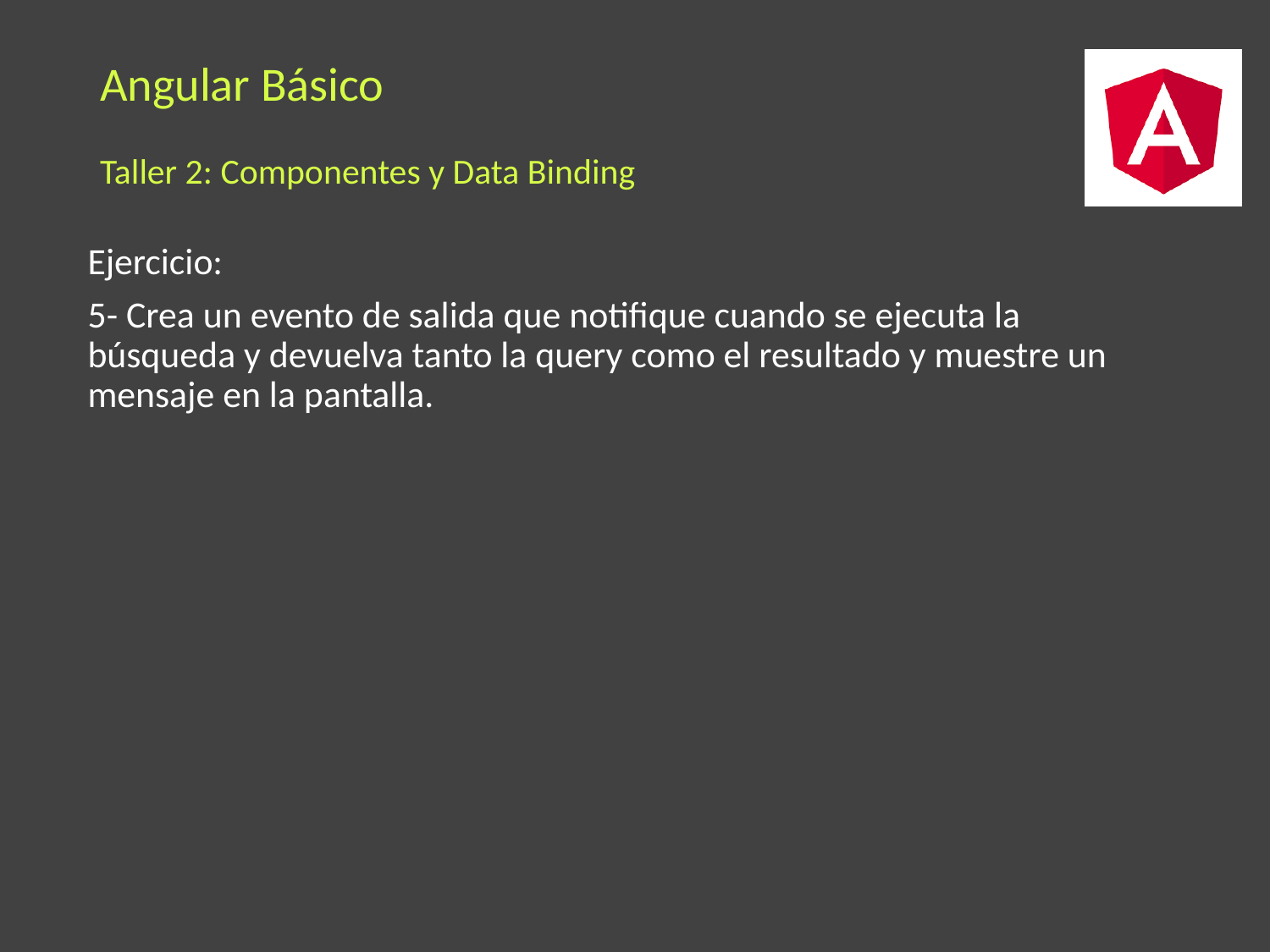

# Angular Básico
Taller 2: Componentes y Data Binding
Ejercicio:
5- Crea un evento de salida que notifique cuando se ejecuta la búsqueda y devuelva tanto la query como el resultado y muestre un mensaje en la pantalla.